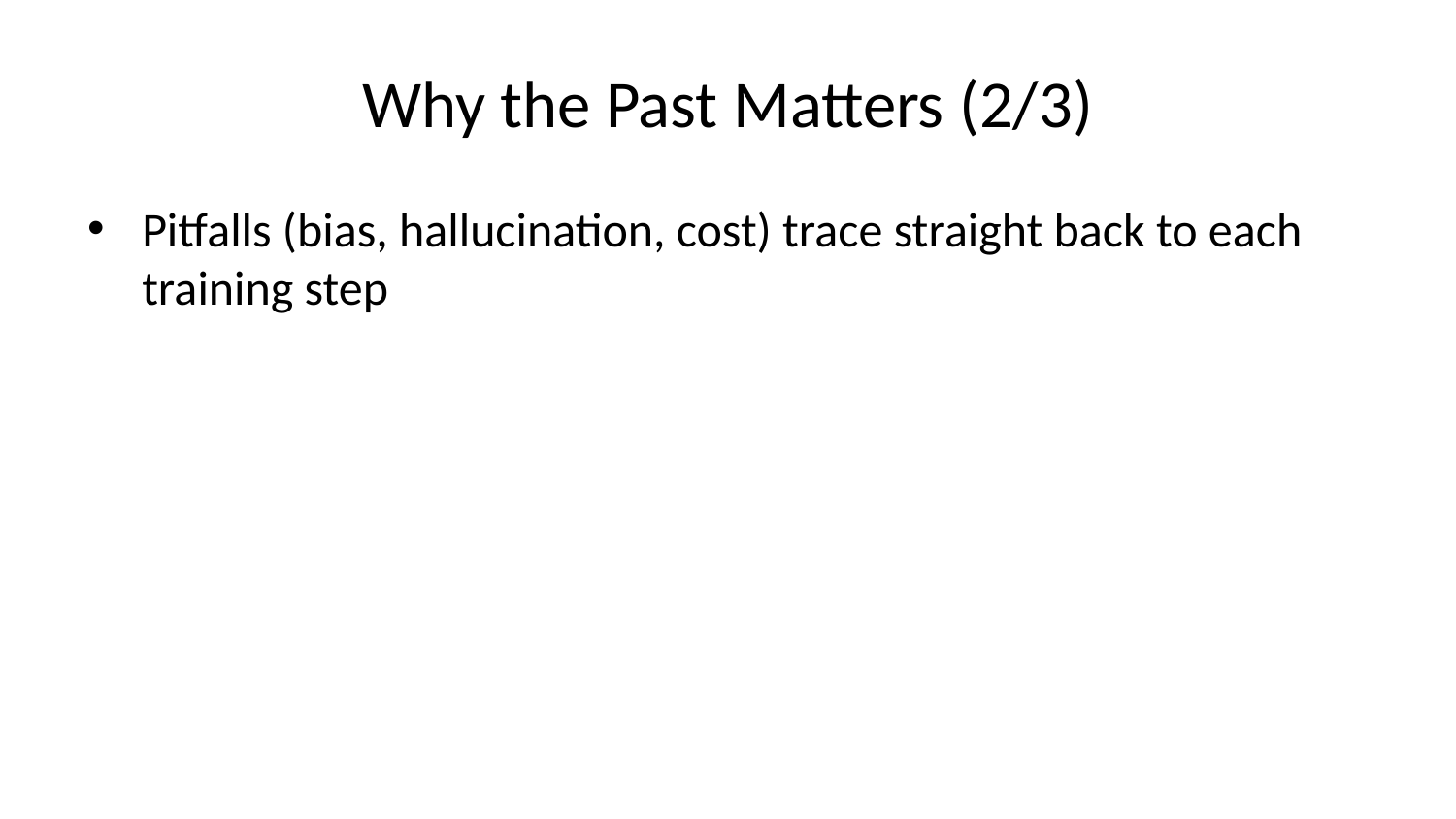

# Why the Past Matters (2/3)
Pitfalls (bias, hallucination, cost) trace straight back to each training step